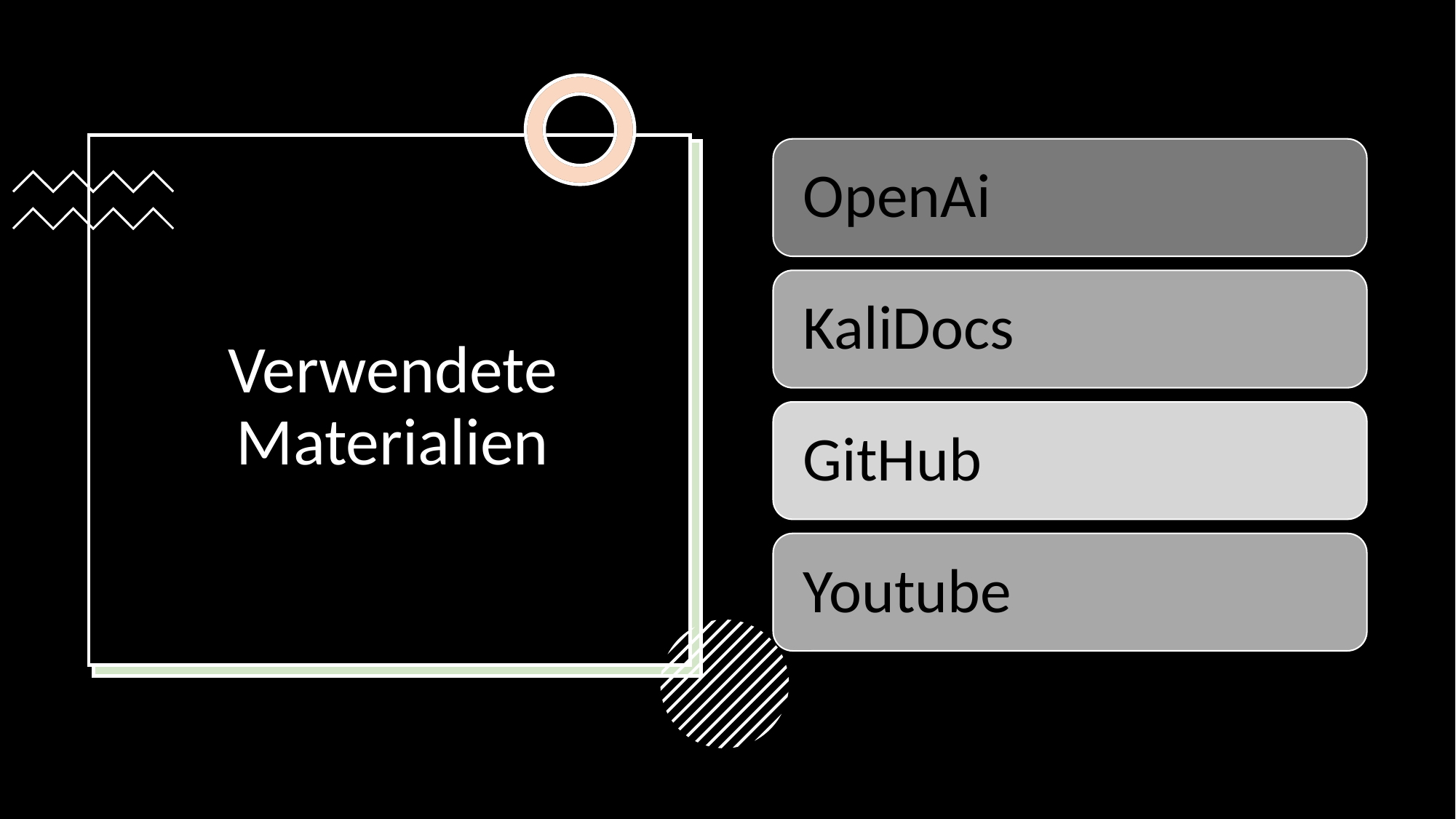

OpenAi
KaliDocs
GitHub
Youtube

# Verwendete Materialien